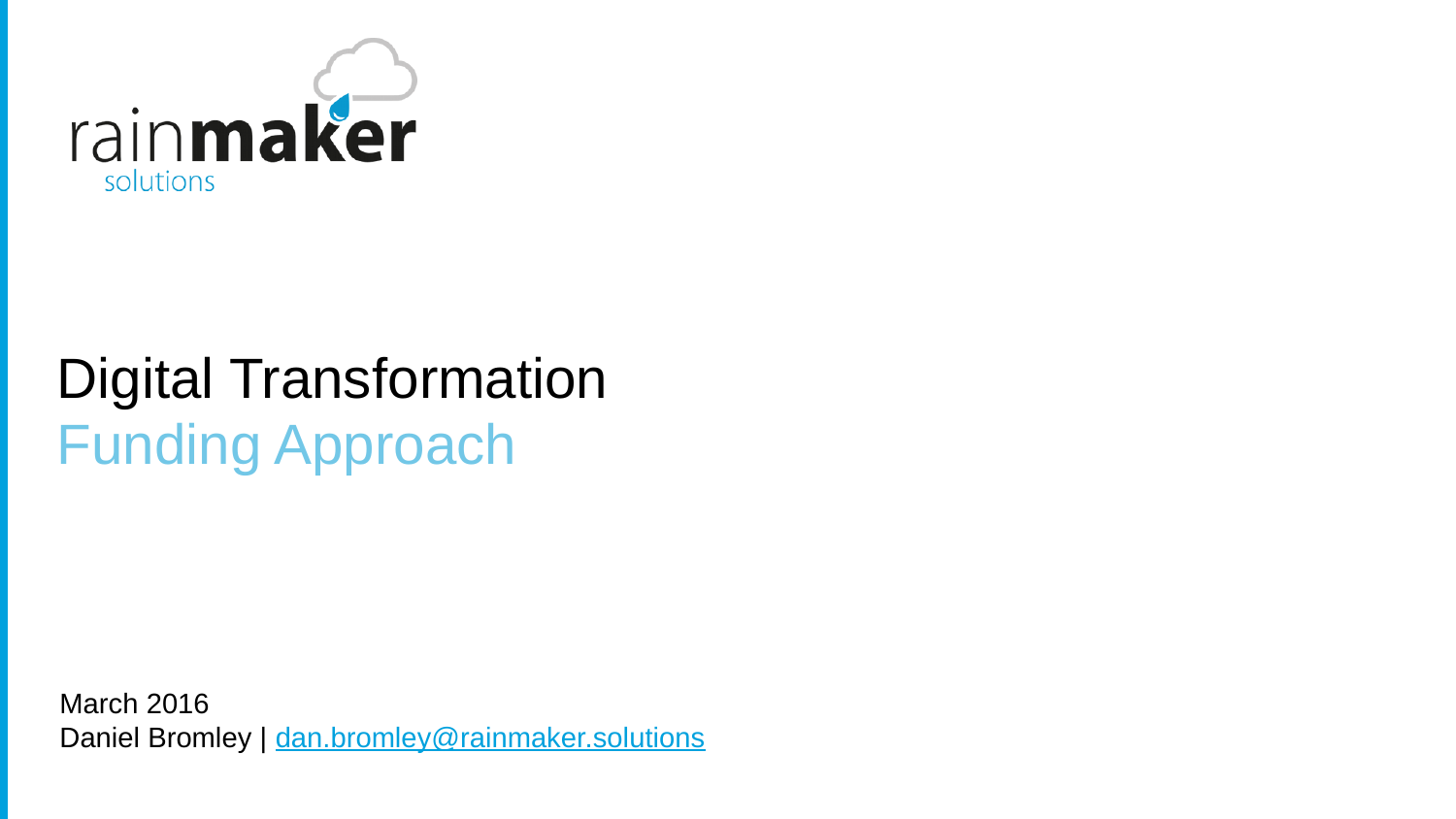

# Digital Transformation
Funding Approach
March 2016
Daniel Bromley | dan.bromley@rainmaker.solutions